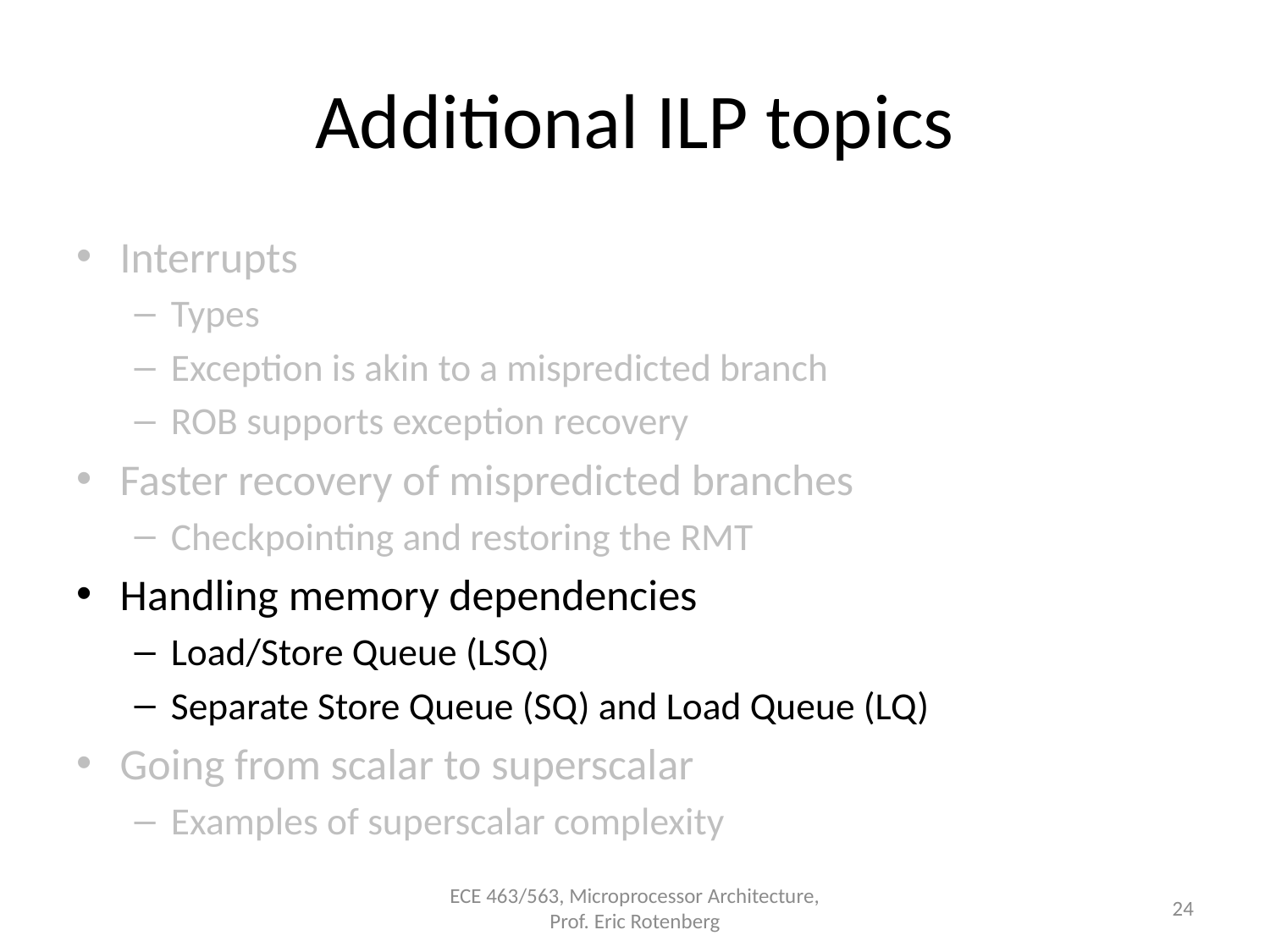

# Additional ILP topics
Interrupts
Types
Exception is akin to a mispredicted branch
ROB supports exception recovery
Faster recovery of mispredicted branches
Checkpointing and restoring the RMT
Handling memory dependencies
Load/Store Queue (LSQ)
Separate Store Queue (SQ) and Load Queue (LQ)
Going from scalar to superscalar
Examples of superscalar complexity

ECE 463/563, Microprocessor Architecture, Prof. Eric Rotenberg
24